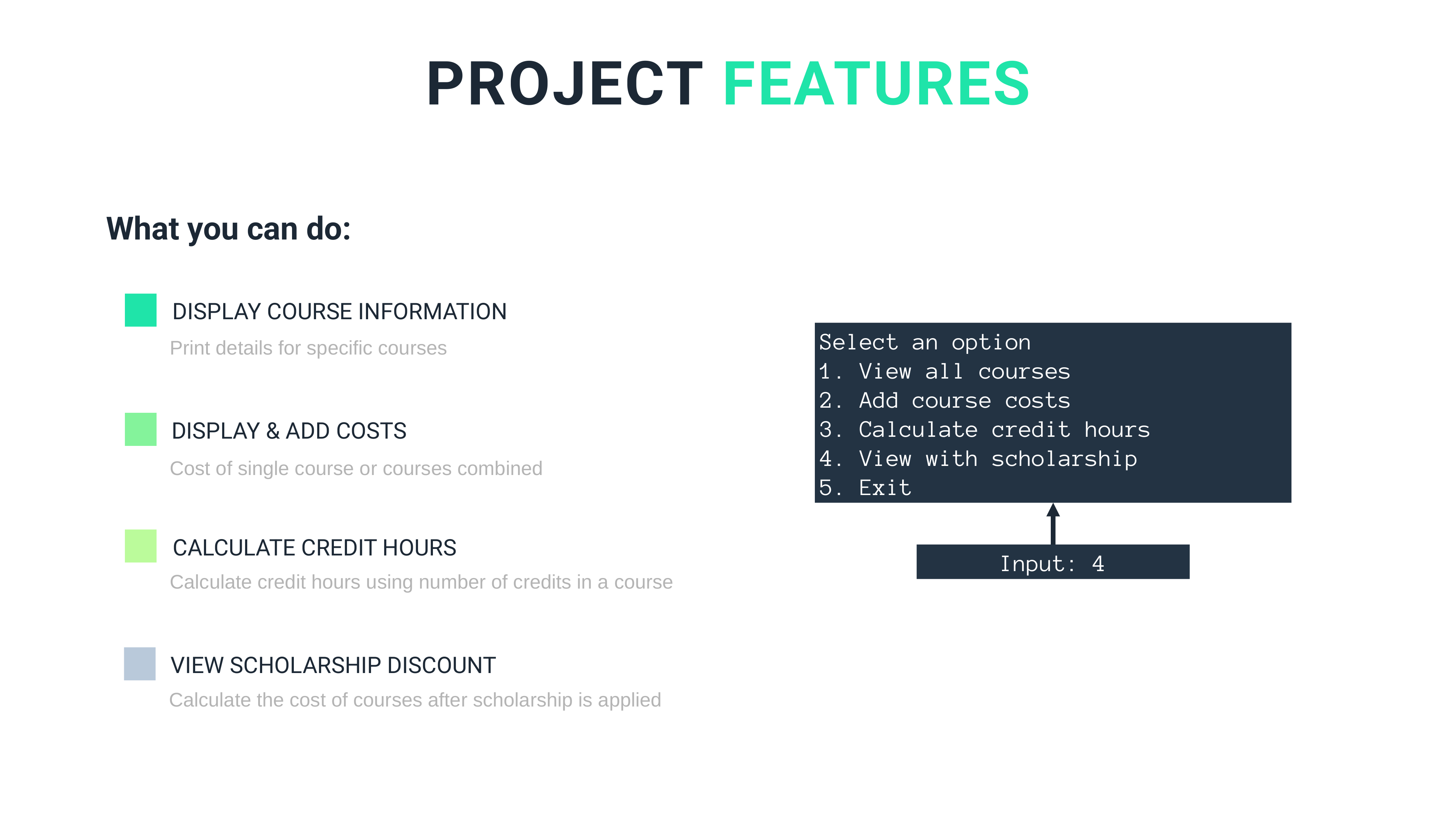

PROJECT FEATURES
What you can do:

DISPLAY COURSE INFORMATION
Print details for specific courses
Select an option
1. View all courses
2. Add course costs
3. Calculate credit hours
4. View with scholarship
5. Exit
Input: 4

DISPLAY & ADD COSTS
Cost of single course or courses combined

CALCULATE CREDIT HOURS
Calculate credit hours using number of credits in a course

VIEW SCHOLARSHIP DISCOUNT
Calculate the cost of courses after scholarship is applied